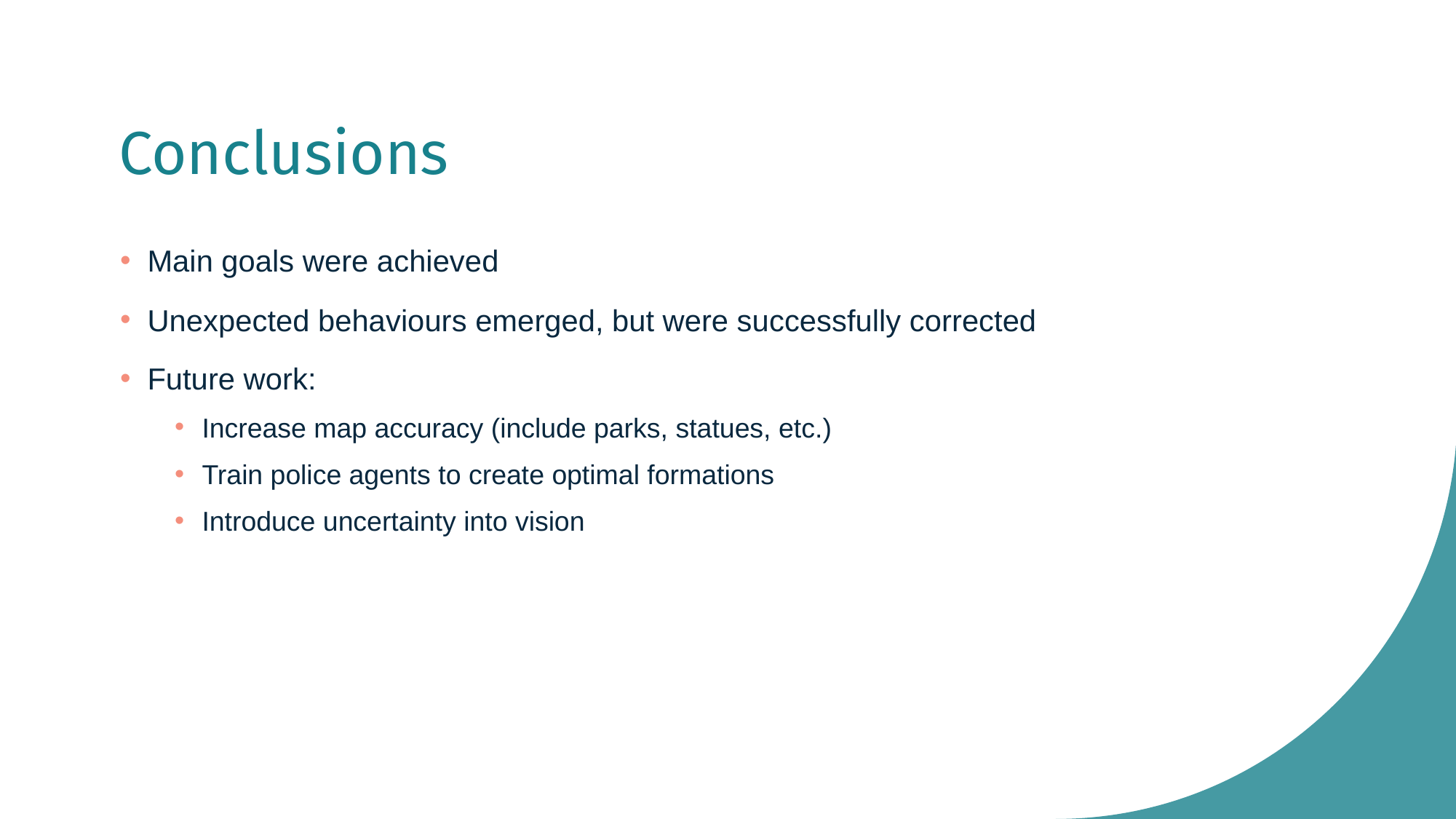

# Conclusions
Main goals were achieved
Unexpected behaviours emerged, but were successfully corrected
Future work:
Increase map accuracy (include parks, statues, etc.)
Train police agents to create optimal formations
Introduce uncertainty into vision